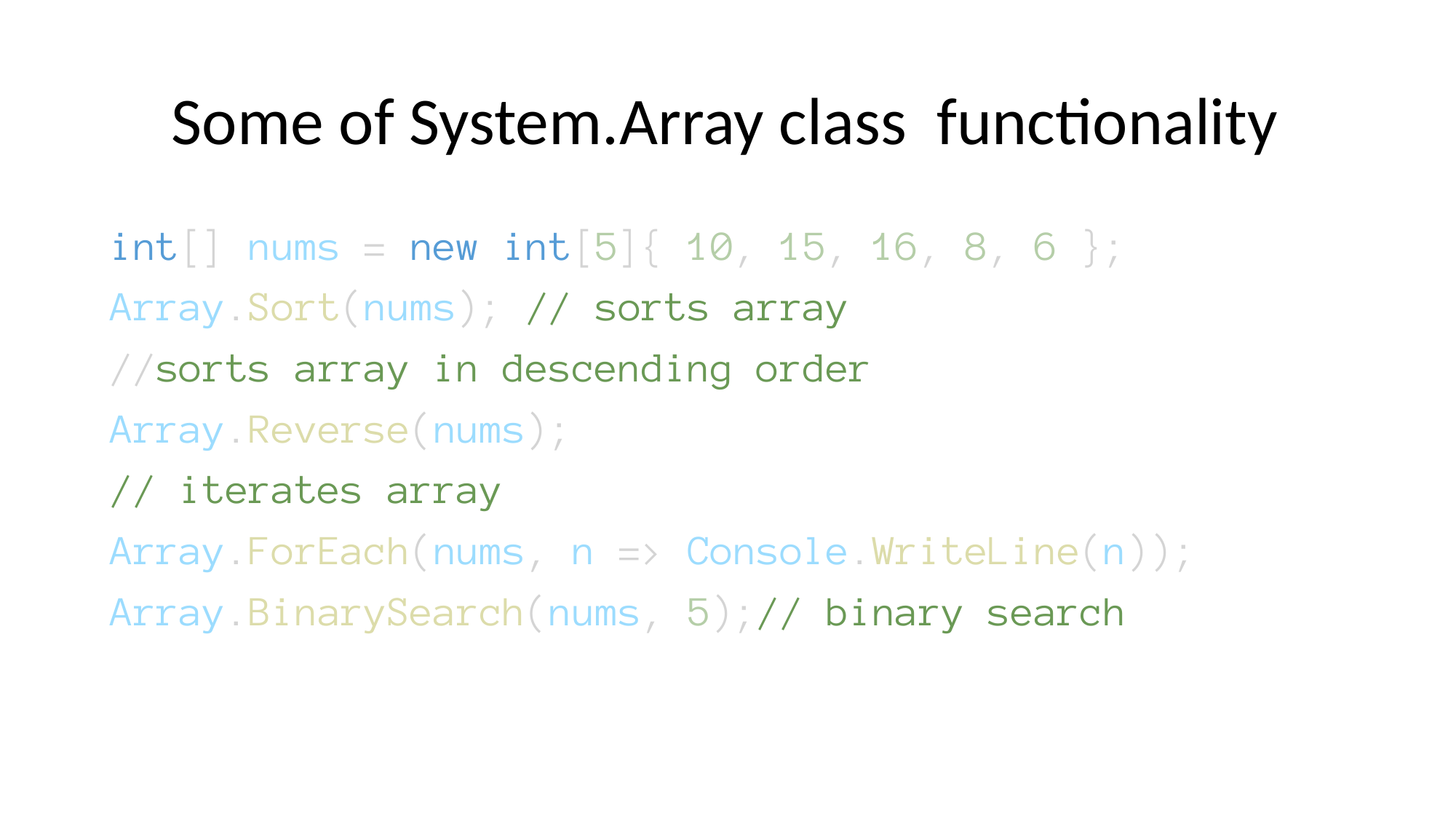

# Some of System.Array class  functionality
int[] nums = new int[5]{ 10, 15, 16, 8, 6 };
Array.Sort(nums); // sorts array
//sorts array in descending order
Array.Reverse(nums);
// iterates array
Array.ForEach(nums, n => Console.WriteLine(n));
Array.BinarySearch(nums, 5);// binary search